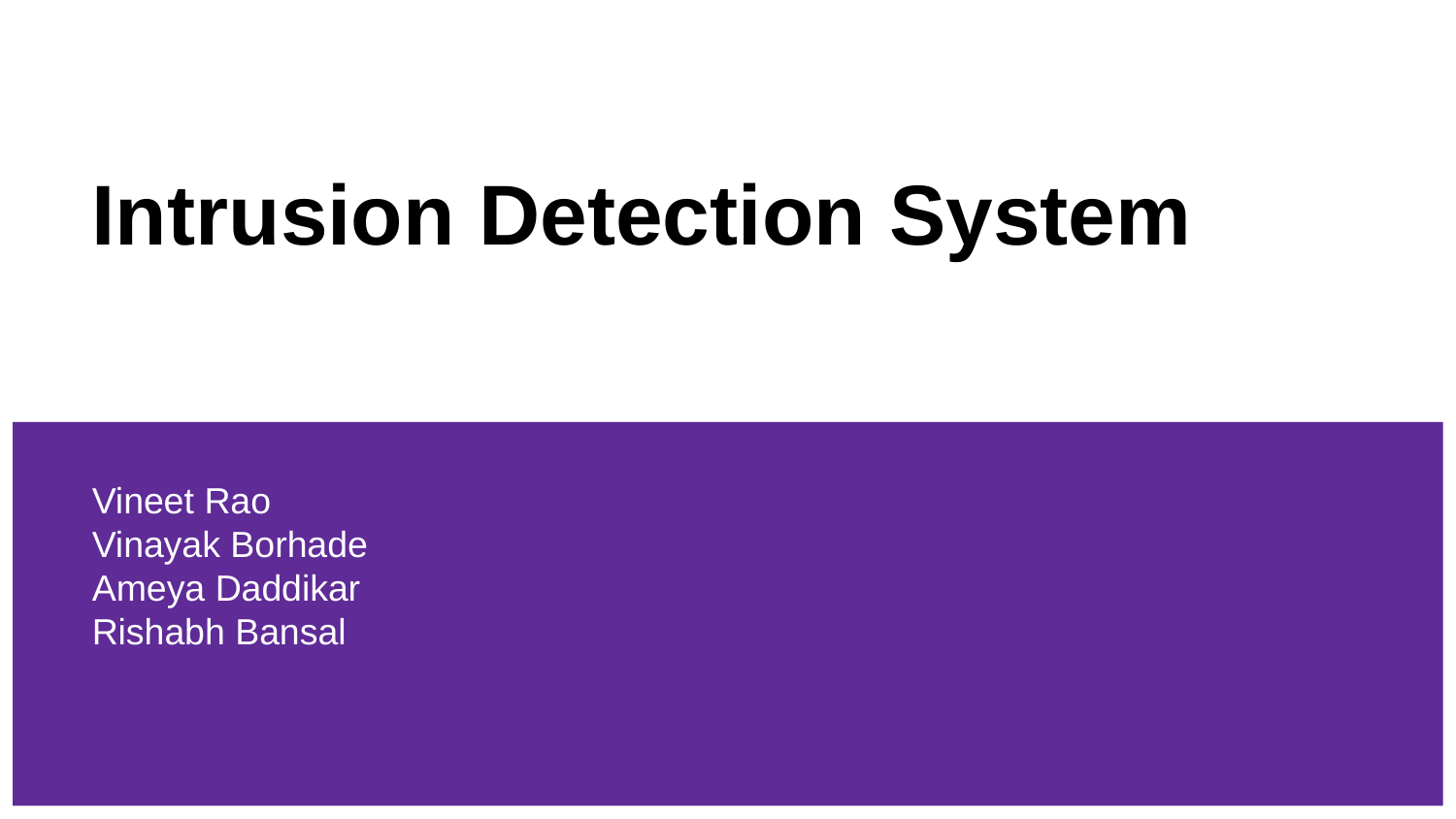

# Intrusion Detection System
Vineet Rao
Vinayak Borhade
Ameya Daddikar
Rishabh Bansal